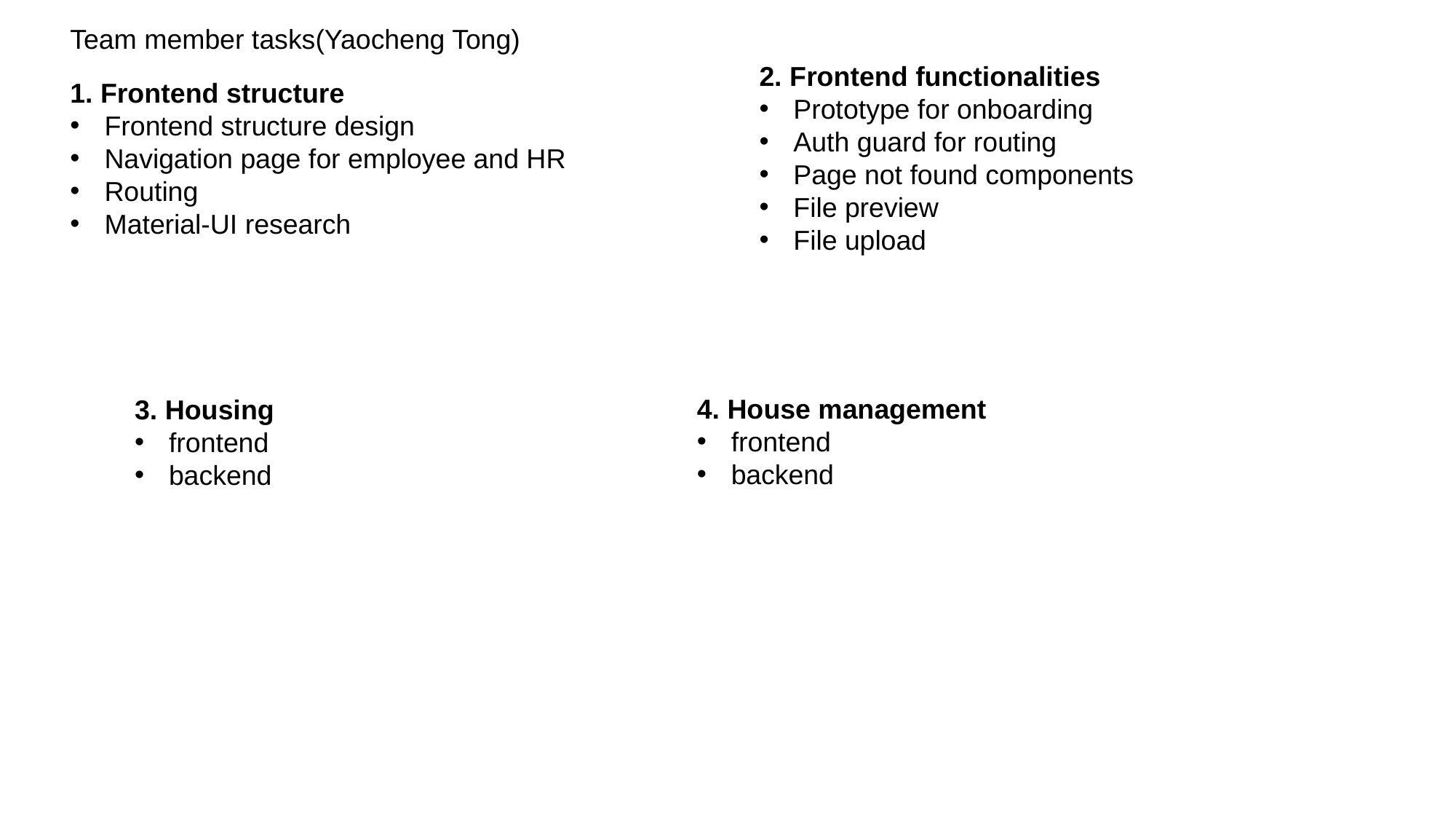

Team member tasks(Yaocheng Tong)
2. Frontend functionalities
Prototype for onboarding
Auth guard for routing
Page not found components
File preview
File upload
1. Frontend structure
Frontend structure design
Navigation page for employee and HR
Routing
Material-UI research
4. House management
frontend
backend
3. Housing
frontend
backend